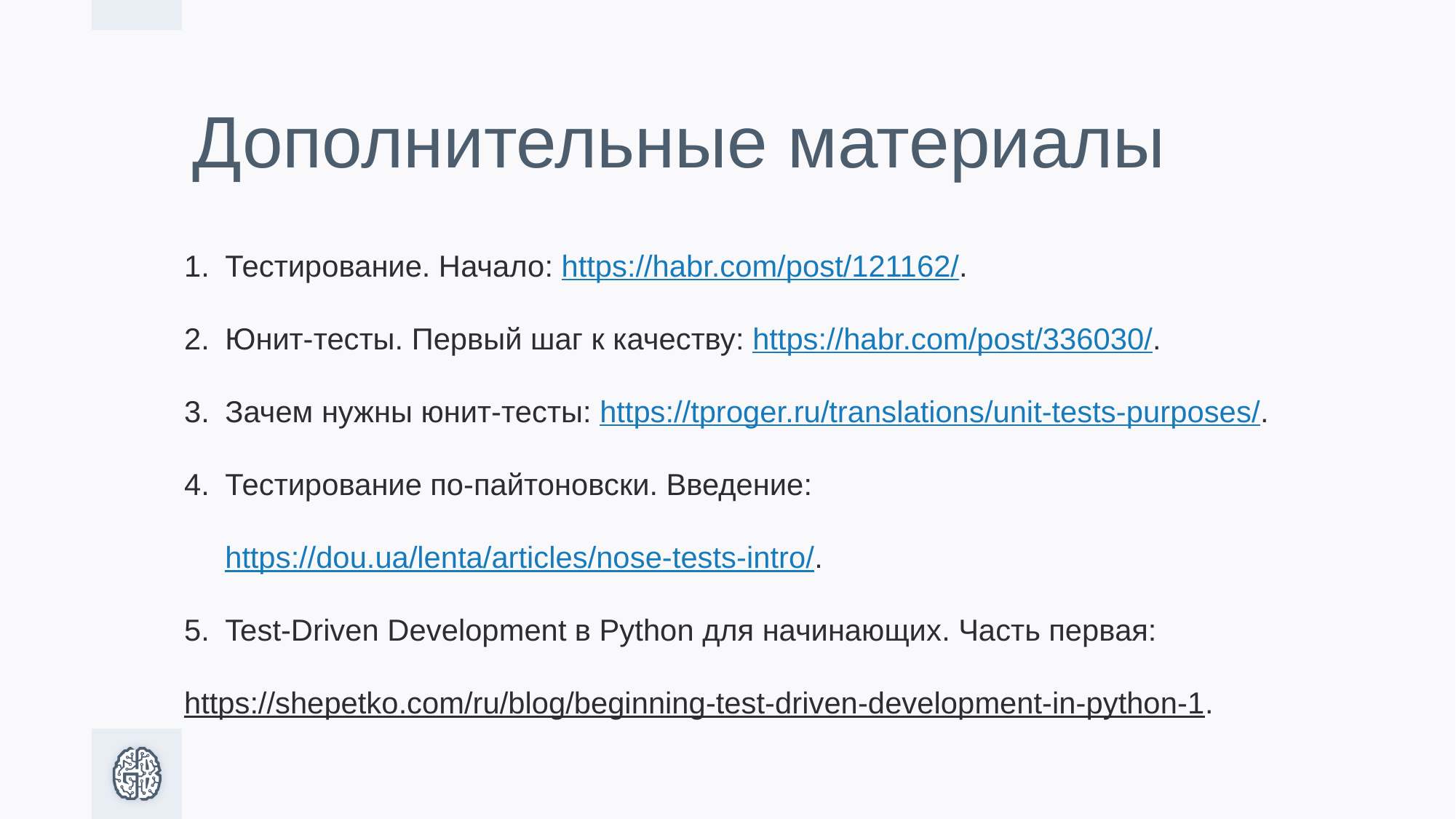

# Дополнительные материалы
Тестирование. Начало: https://habr.com/post/121162/.
Юнит-тесты. Первый шаг к качеству: https://habr.com/post/336030/.
Зачем нужны юнит-тесты: https://tproger.ru/translations/unit-tests-purposes/.
Тестирование по-пайтоновски. Введение: https://dou.ua/lenta/articles/nose-tests-intro/.
Test-Driven Development в Python для начинающих. Часть первая:
https://shepetko.com/ru/blog/beginning-test-driven-development-in-python-1.